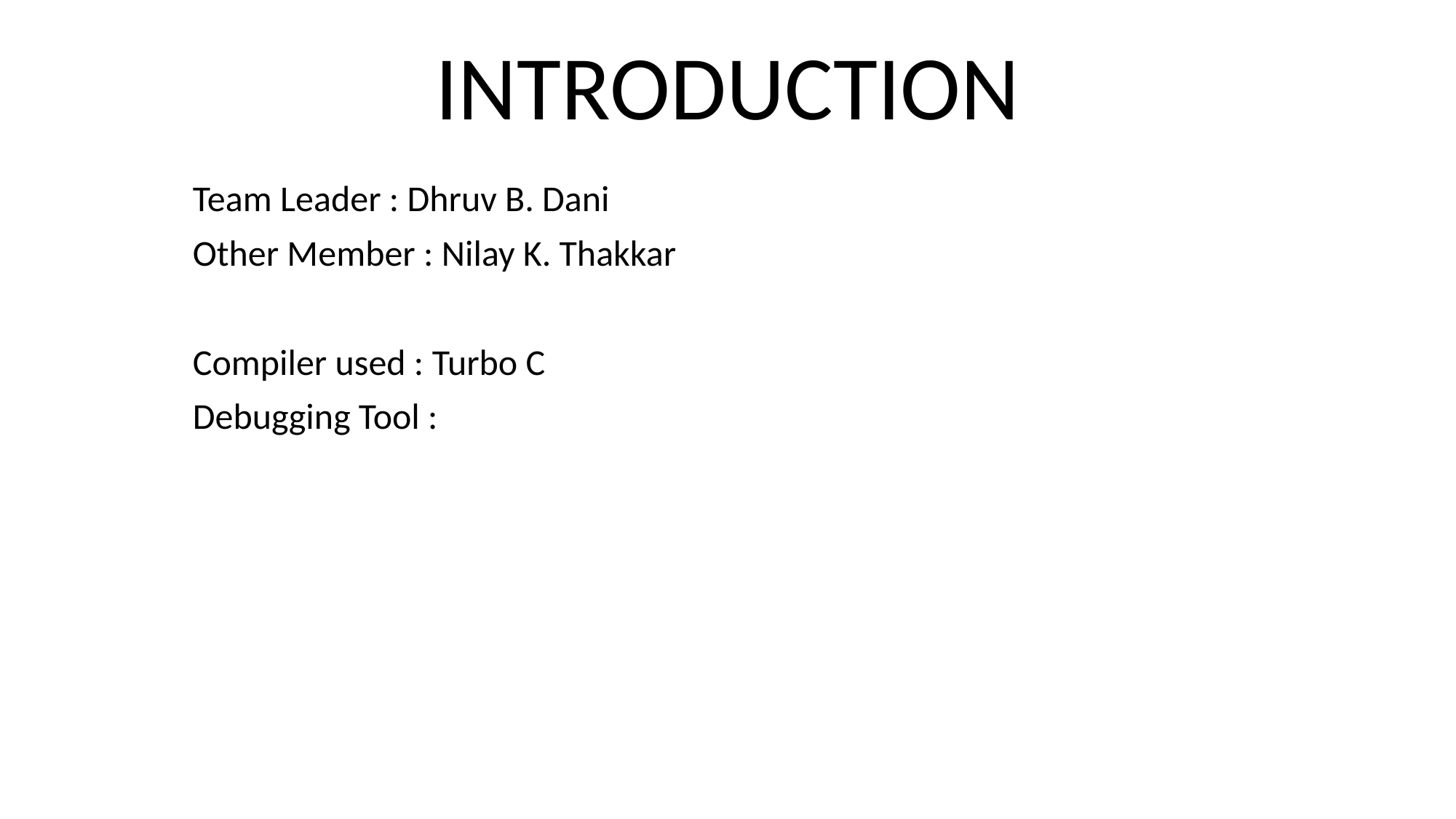

# INTRODUCTION
Team Leader : Dhruv B. Dani
Other Member : Nilay K. Thakkar

Compiler used : Turbo C
Debugging Tool :